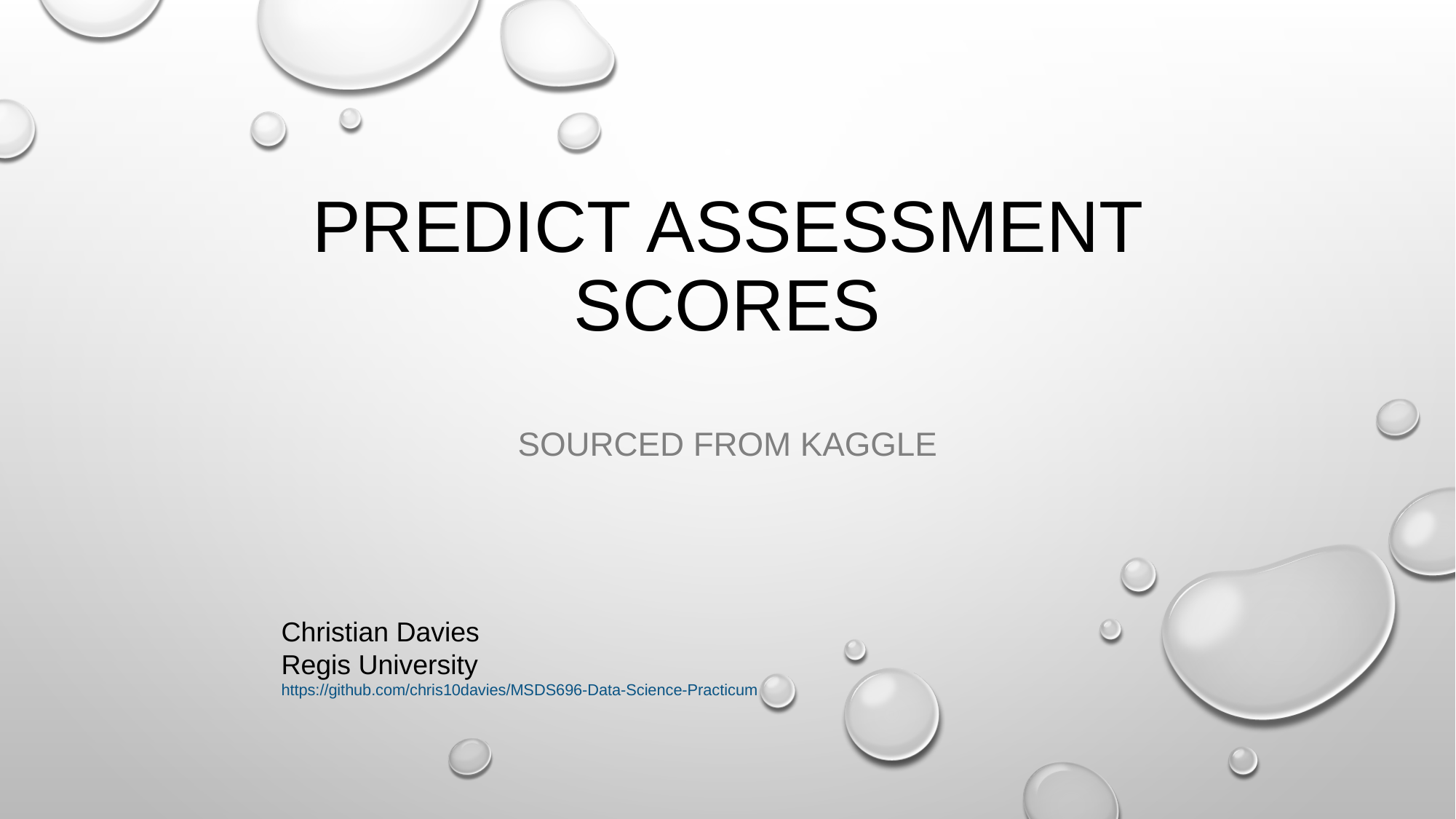

# Predict assessment scores
Sourced from kaggle
Christian Davies
Regis University
https://github.com/chris10davies/MSDS696-Data-Science-Practicum